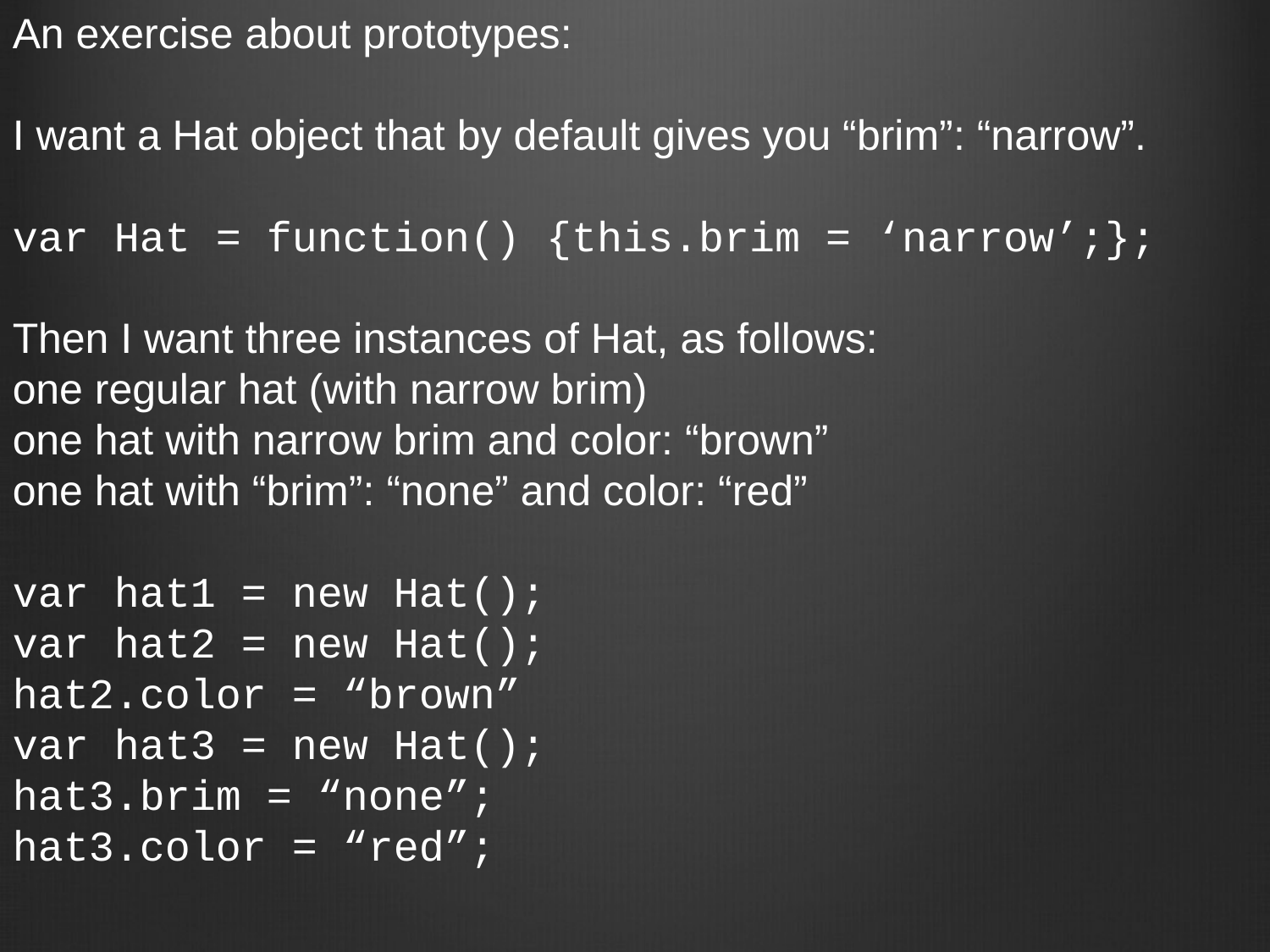

An exercise about prototypes:

I want a Hat object that by default gives you “brim”: “narrow”.

var Hat = function() {this.brim = ‘narrow’;};

Then I want three instances of Hat, as follows:
one regular hat (with narrow brim)
one hat with narrow brim and color: “brown”
one hat with “brim”: “none” and color: “red”

var hat1 = new Hat();
var hat2 = new Hat();
hat2.color = “brown”
var hat3 = new Hat();
hat3.brim = “none”;
hat3.color = “red”;